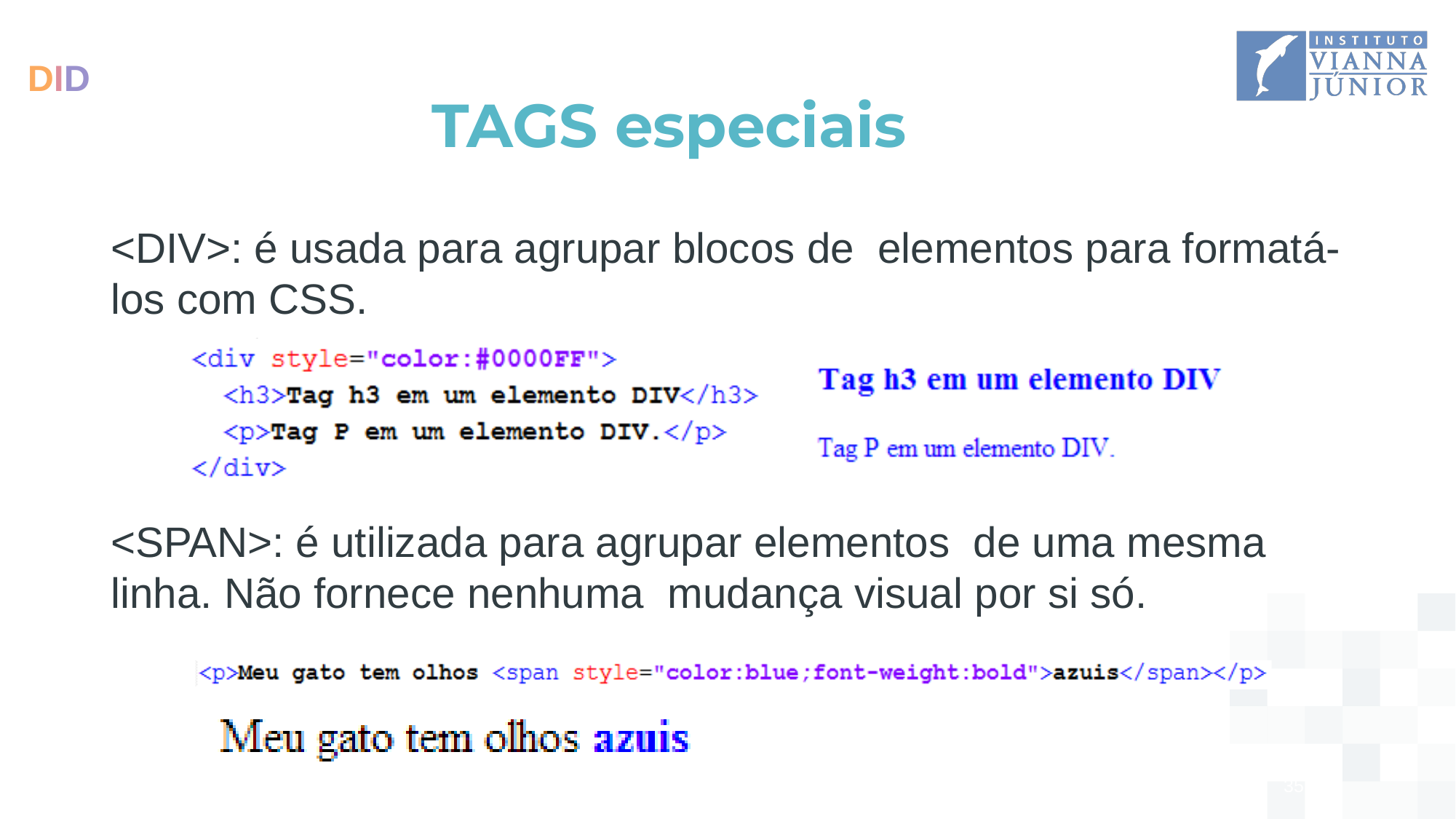

# TAGS especiais
<DIV>: é usada para agrupar blocos de  elementos para formatá-los com CSS.

<SPAN>: é utilizada para agrupar elementos  de uma mesma linha. Não fornece nenhuma  mudança visual por si só.

35